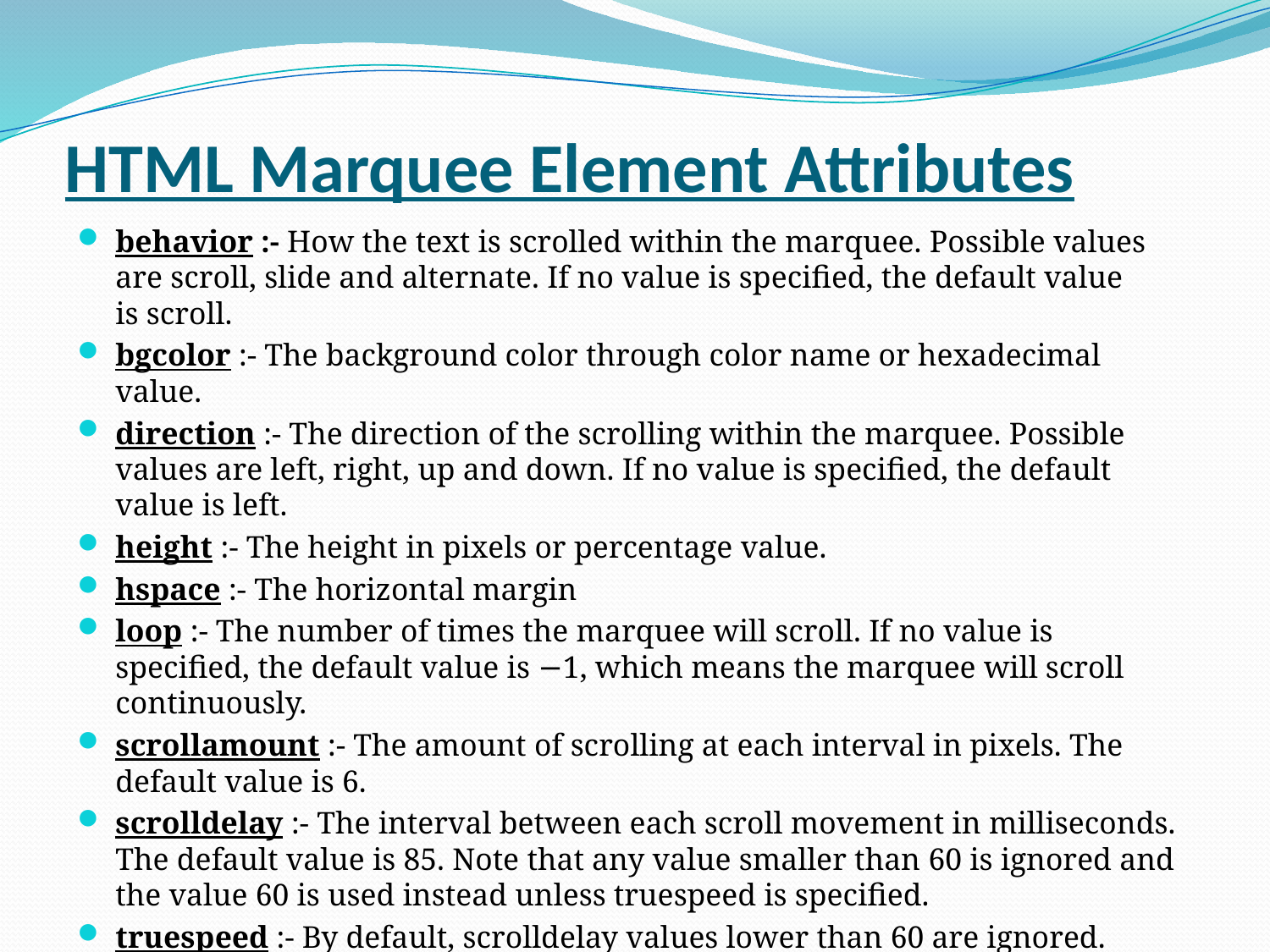

# HTML Marquee Element Attributes
behavior :- How the text is scrolled within the marquee. Possible values are scroll, slide and alternate. If no value is specified, the default value is scroll.
bgcolor :- The background color through color name or hexadecimal value.
direction :- The direction of the scrolling within the marquee. Possible values are left, right, up and down. If no value is specified, the default value is left.
height :- The height in pixels or percentage value.
hspace :- The horizontal margin
loop :- The number of times the marquee will scroll. If no value is specified, the default value is −1, which means the marquee will scroll continuously.
scrollamount :- The amount of scrolling at each interval in pixels. The default value is 6.
scrolldelay :- The interval between each scroll movement in milliseconds. The default value is 85. Note that any value smaller than 60 is ignored and the value 60 is used instead unless truespeed is specified.
truespeed :- By default, scrolldelay values lower than 60 are ignored. If truespeed is present, those values are not ignored.
vspace :- The vertical margin in pixels or percentage value.
width :- The width in pixels or percentage value.